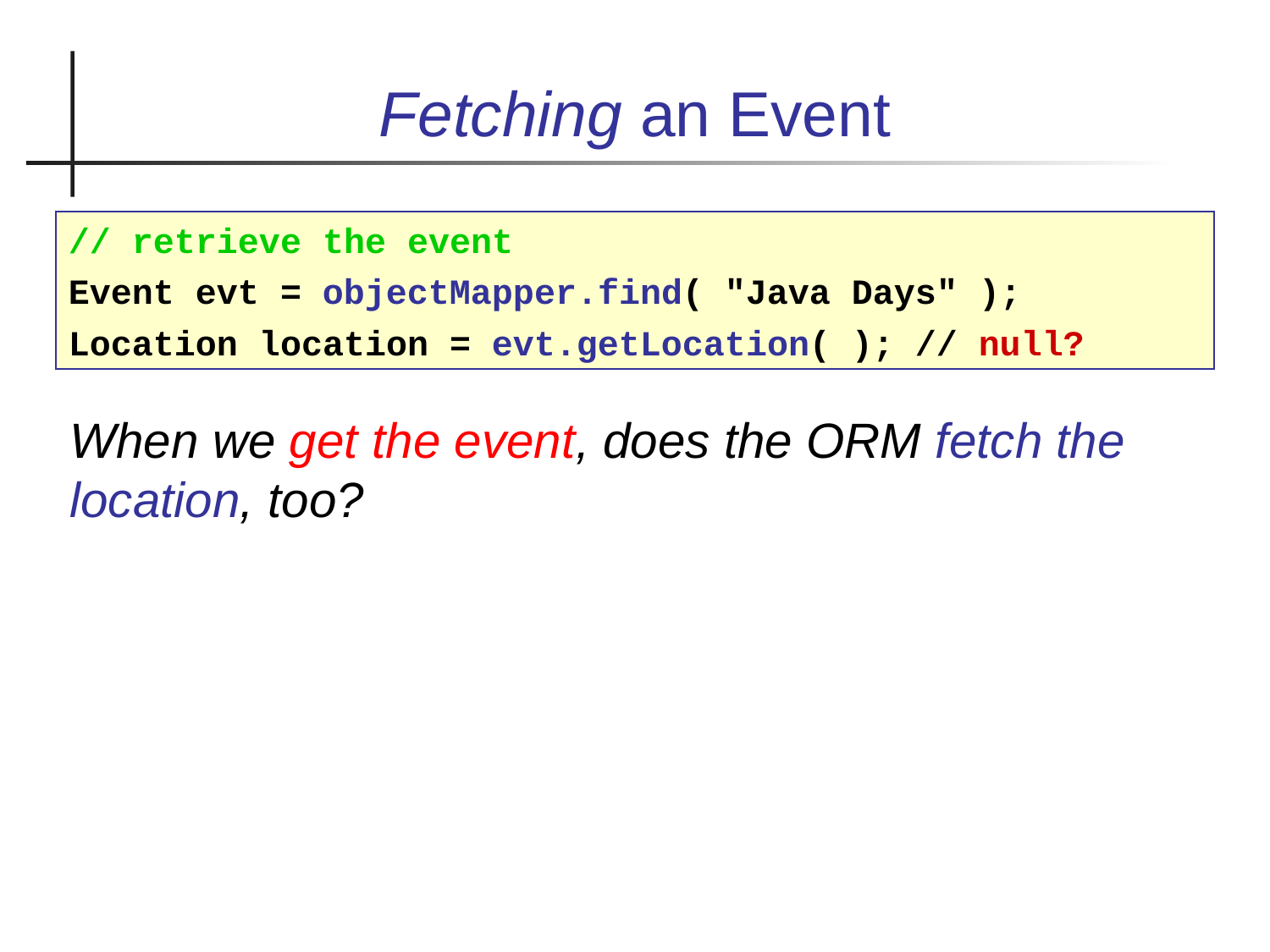

Fetching an Event
// retrieve the event
Event evt = objectMapper.find( "Java Days" );
Location location = evt.getLocation( ); // null?
When we get the event, does the ORM fetch the location, too?